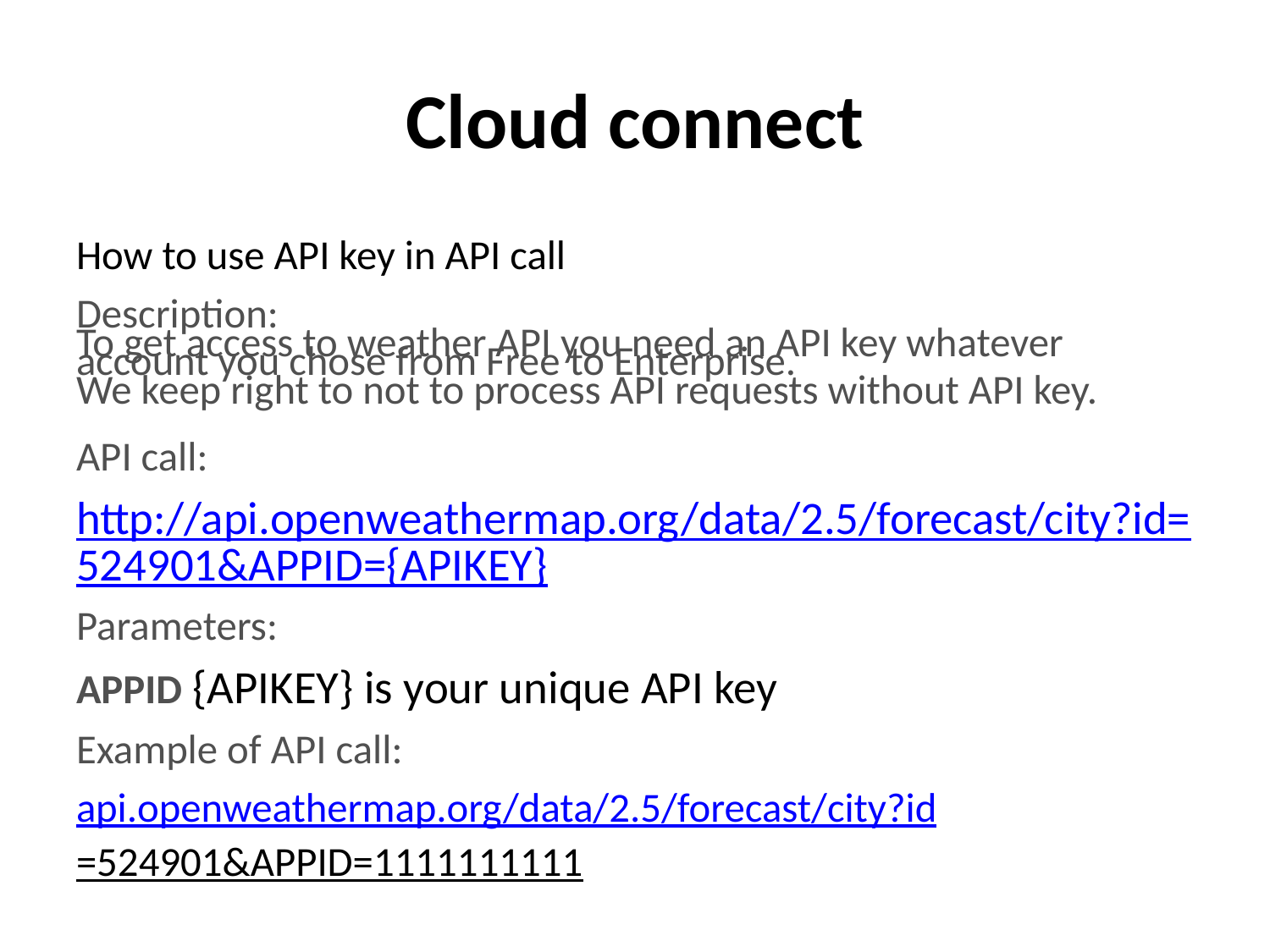

# Cloud connect
How to use API key in API call
Description:
To get access to weather API you need an API key whatever account you chose from Free to Enterprise.
We keep right to not to process API requests without API key.
API call:
http://api.openweathermap.org/data/2.5/forecast/city?id=524901&APPID={APIKEY}
Parameters:
APPID {APIKEY} is your unique API key
Example of API call:
api.openweathermap.org/data/2.5/forecast/city?id=524901&APPID=1111111111